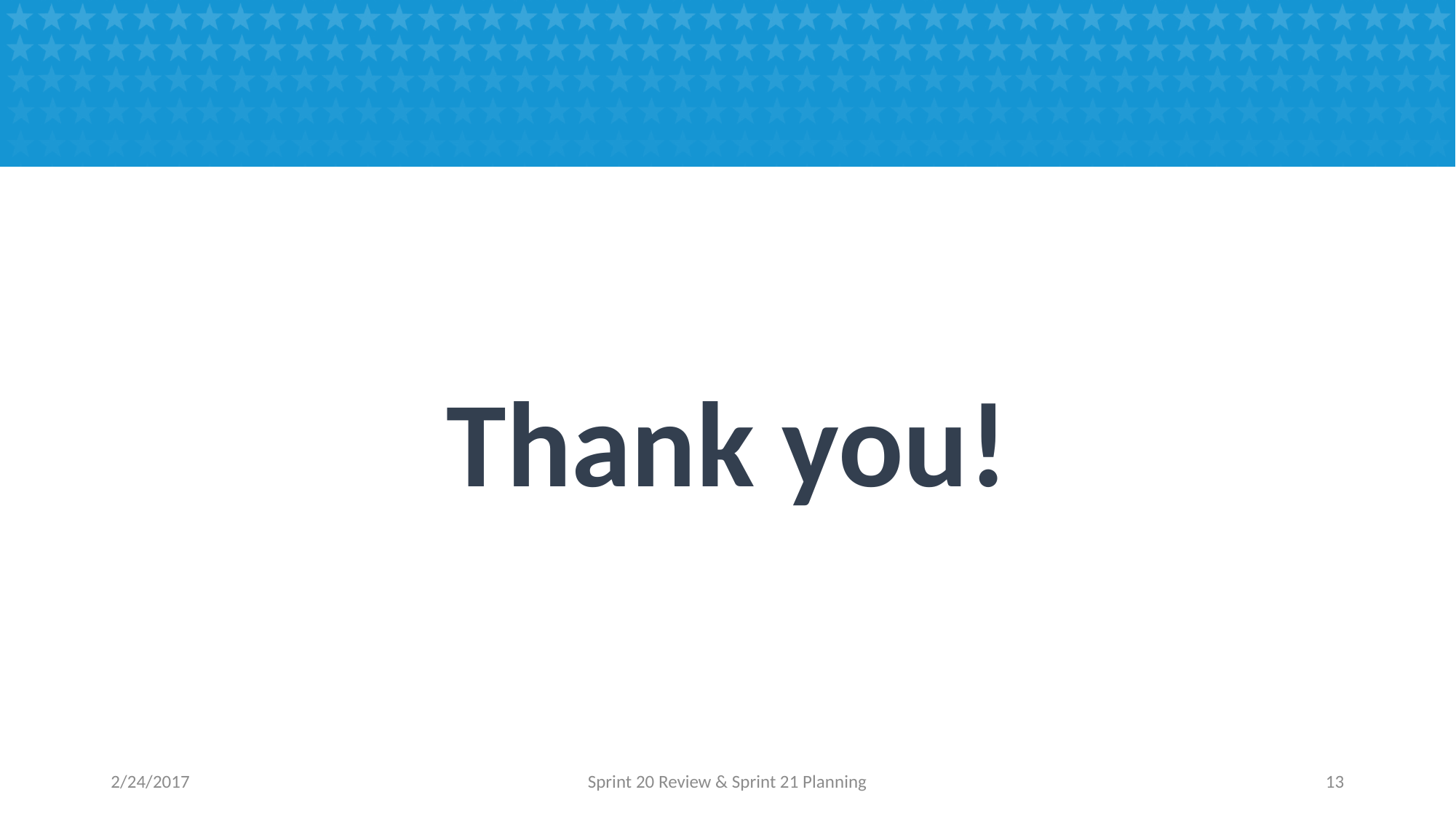

#
Thank you!
2/24/2017
Sprint 20 Review & Sprint 21 Planning
13